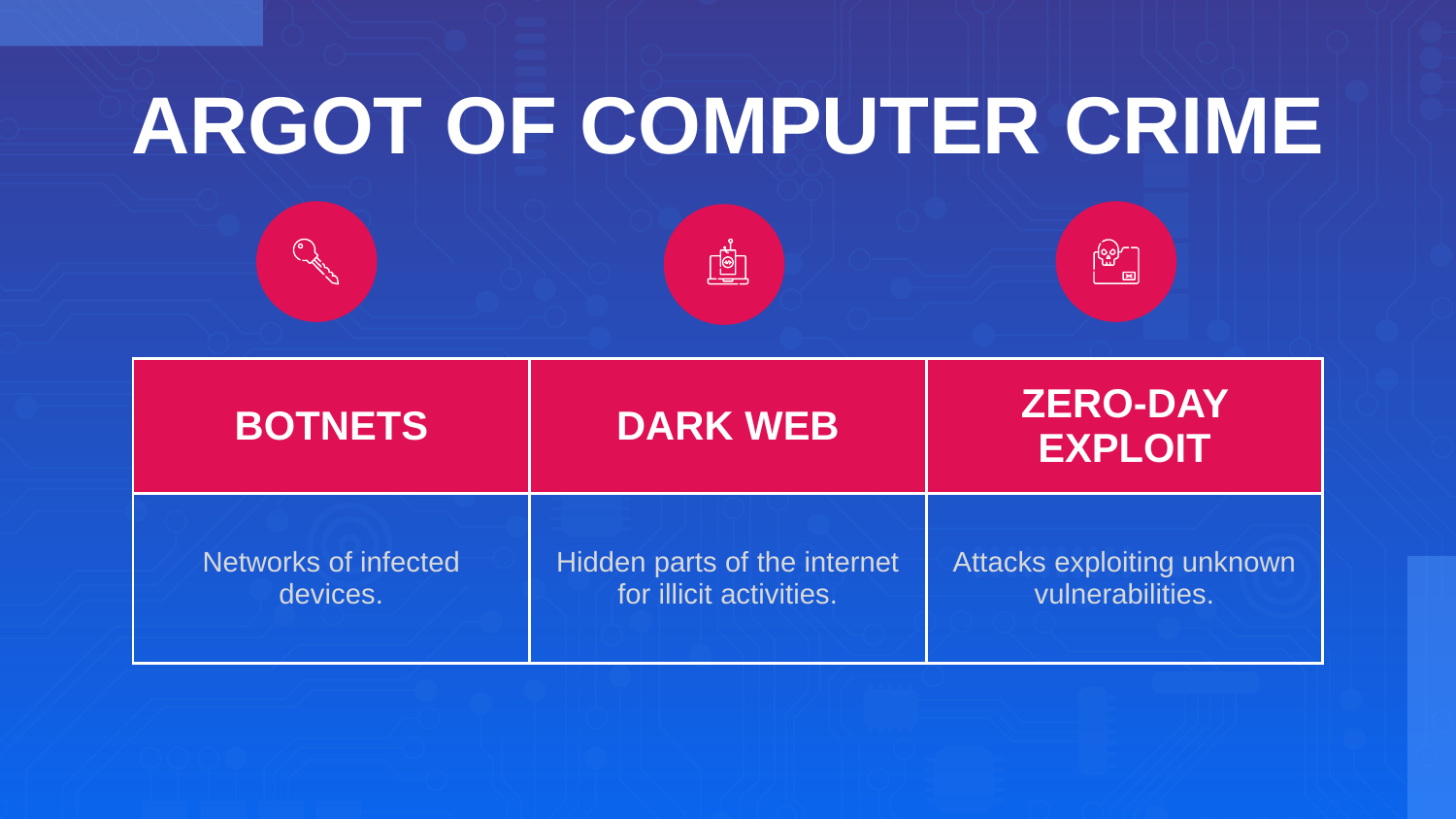

# ARGOT OF COMPUTER CRIME

| BOTNETS | DARK WEB | ZERO-DAY EXPLOIT |
| --- | --- | --- |
| Networks of infected devices. | Hidden parts of the internet for illicit activities. | Attacks exploiting unknown vulnerabilities. |